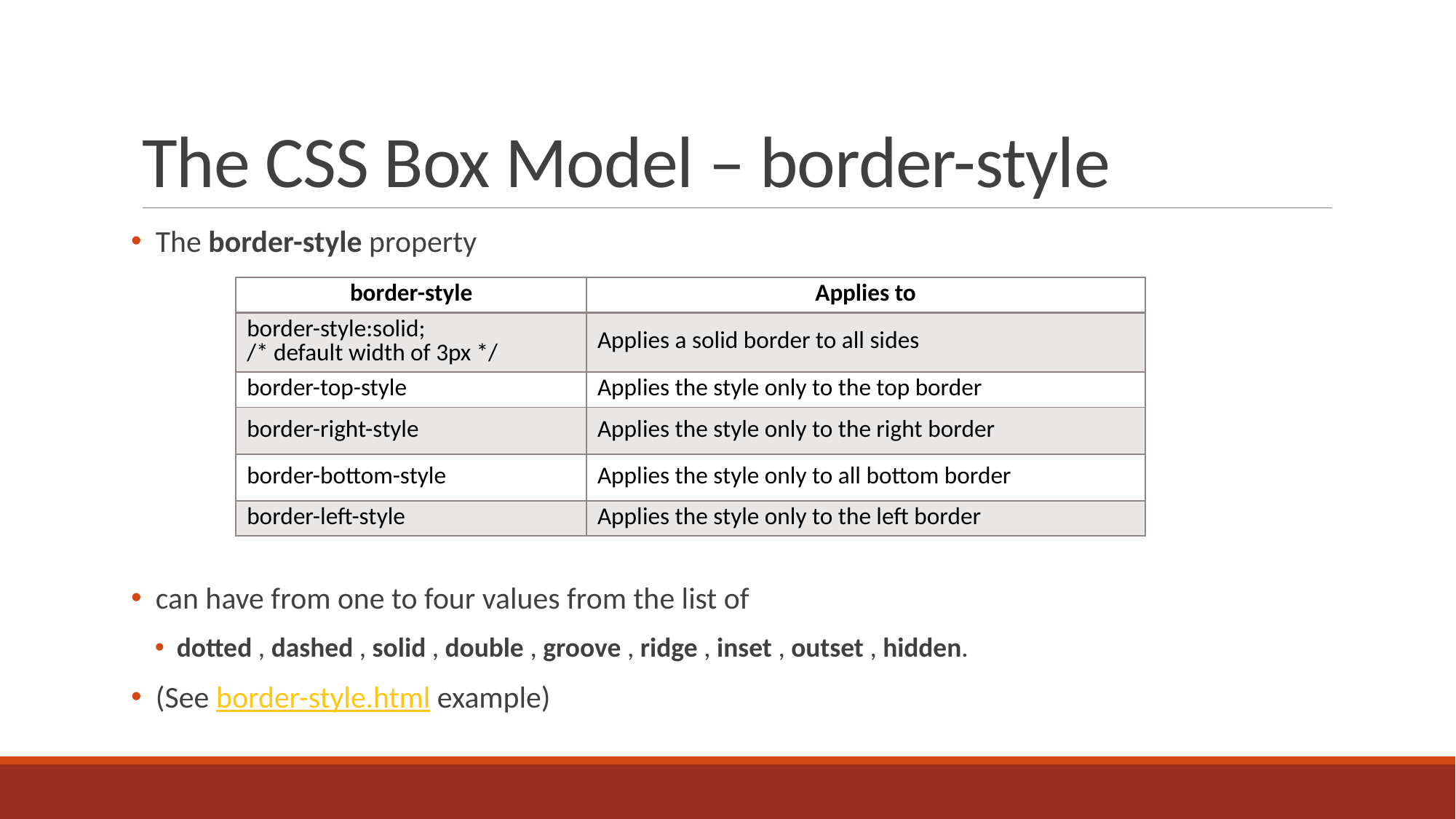

# The CSS Box Model – border-style
  The border-style property

  can have from one to four values from the list of
dotted , dashed , solid , double , groove , ridge , inset , outset , hidden.
  (See border-style.html example)

| border-style | Applies to |
| --- | --- |
| border-style:solid; /\* default width of 3px \*/ | Applies a solid border to all sides |
| border-top-style | Applies the style only to the top border |
| border-right-style | Applies the style only to the right border |
| border-bottom-style | Applies the style only to all bottom border |
| border-left-style | Applies the style only to the left border |